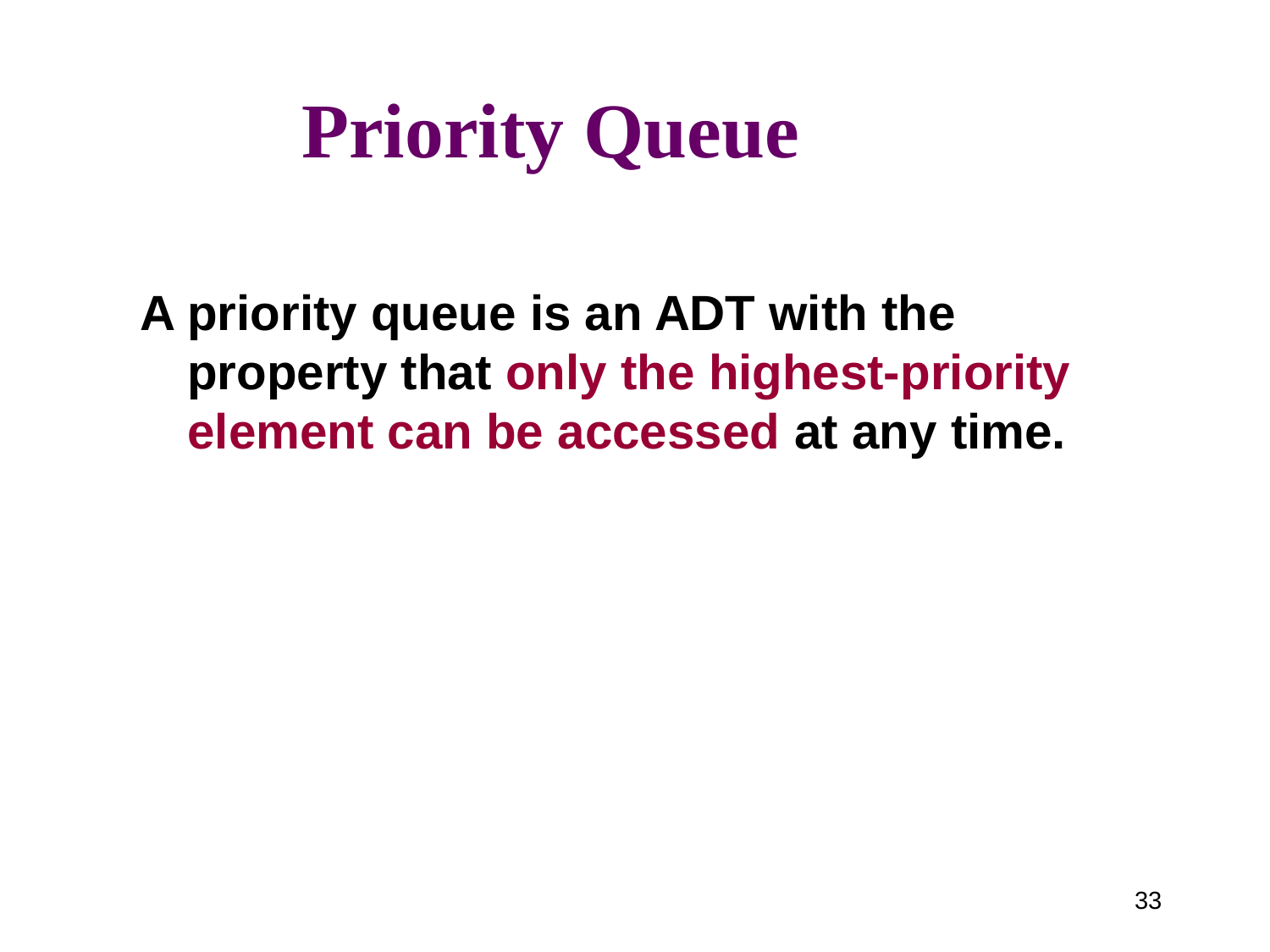

# Priority Queue
A priority queue is an ADT with the property that only the highest-priority element can be accessed at any time.

33